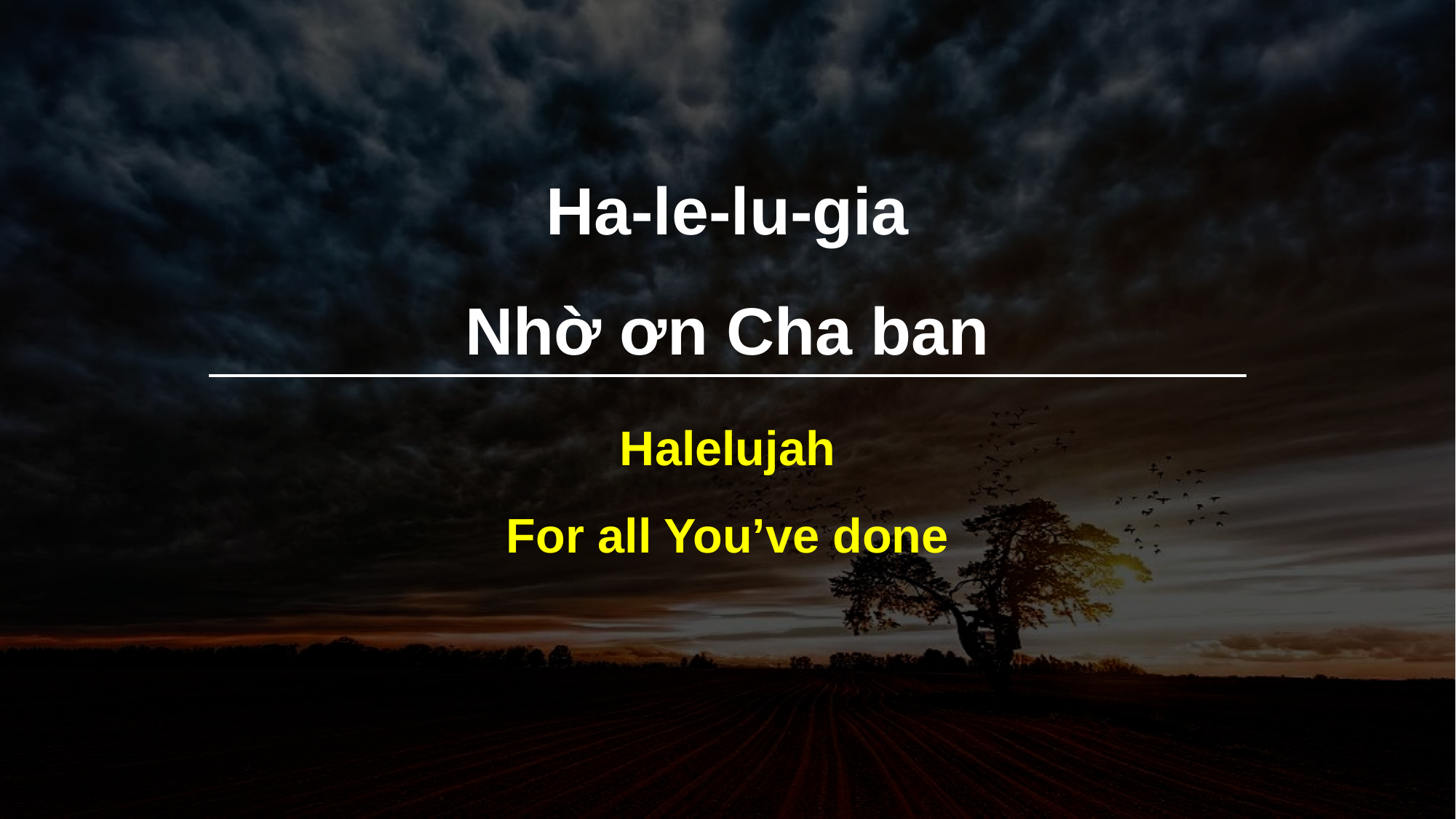

Ha-le-lu-gia
Nhờ ơn Cha ban
Halelujah
For all You’ve done